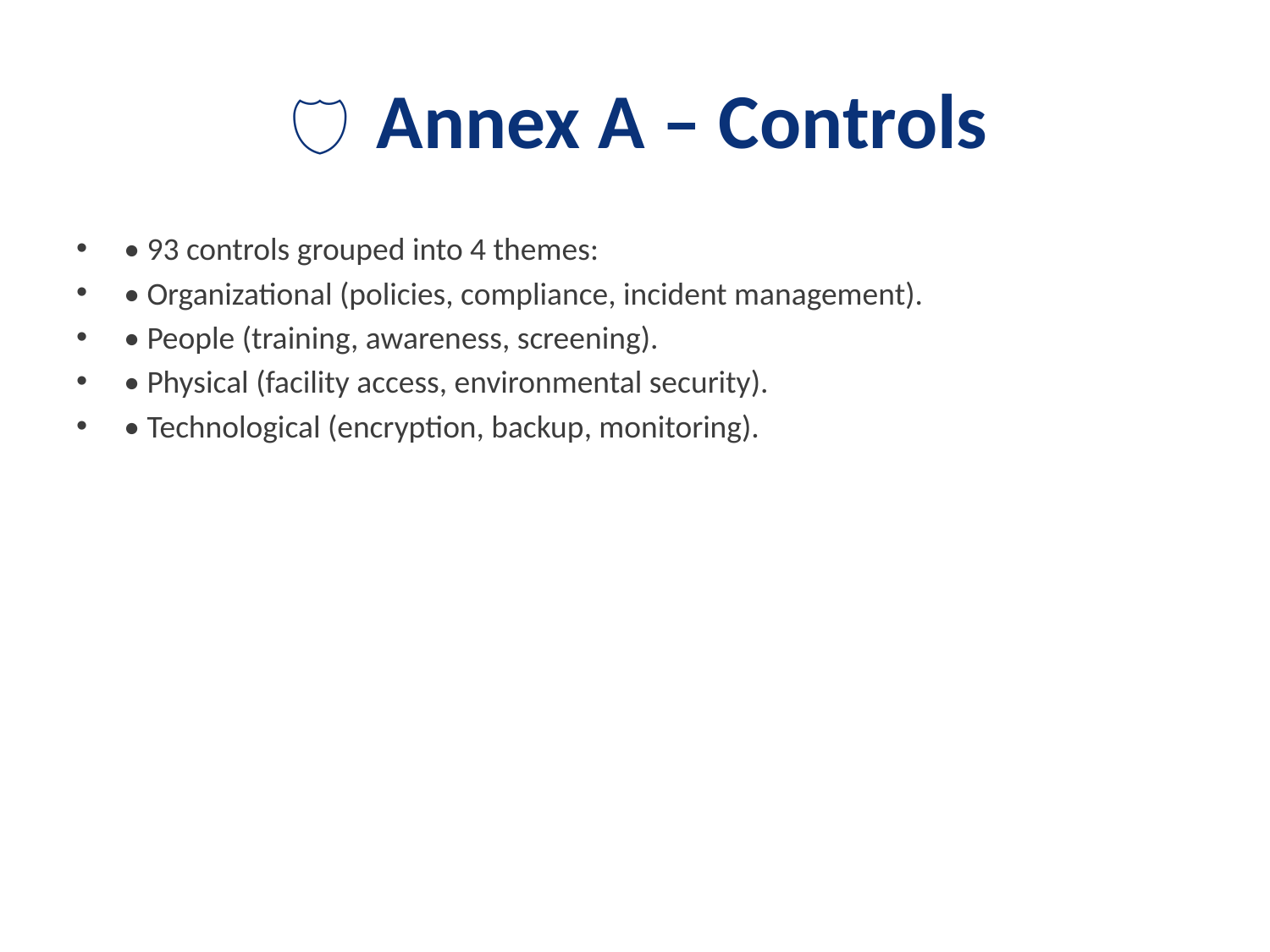

# 🛡️ Annex A – Controls
• 93 controls grouped into 4 themes:
• Organizational (policies, compliance, incident management).
• People (training, awareness, screening).
• Physical (facility access, environmental security).
• Technological (encryption, backup, monitoring).